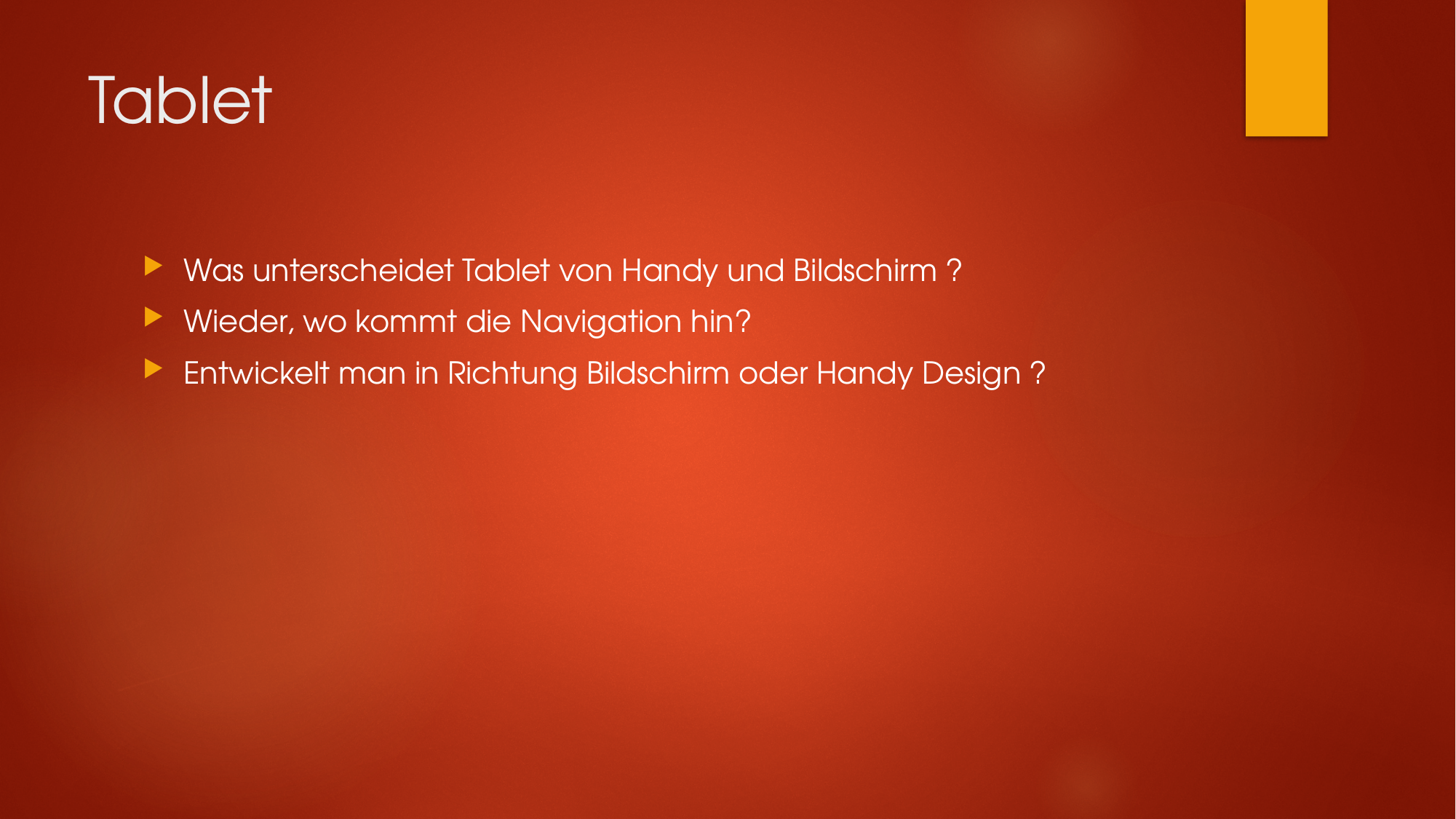

# Tablet
Was unterscheidet Tablet von Handy und Bildschirm ?
Wieder, wo kommt die Navigation hin?
Entwickelt man in Richtung Bildschirm oder Handy Design ?